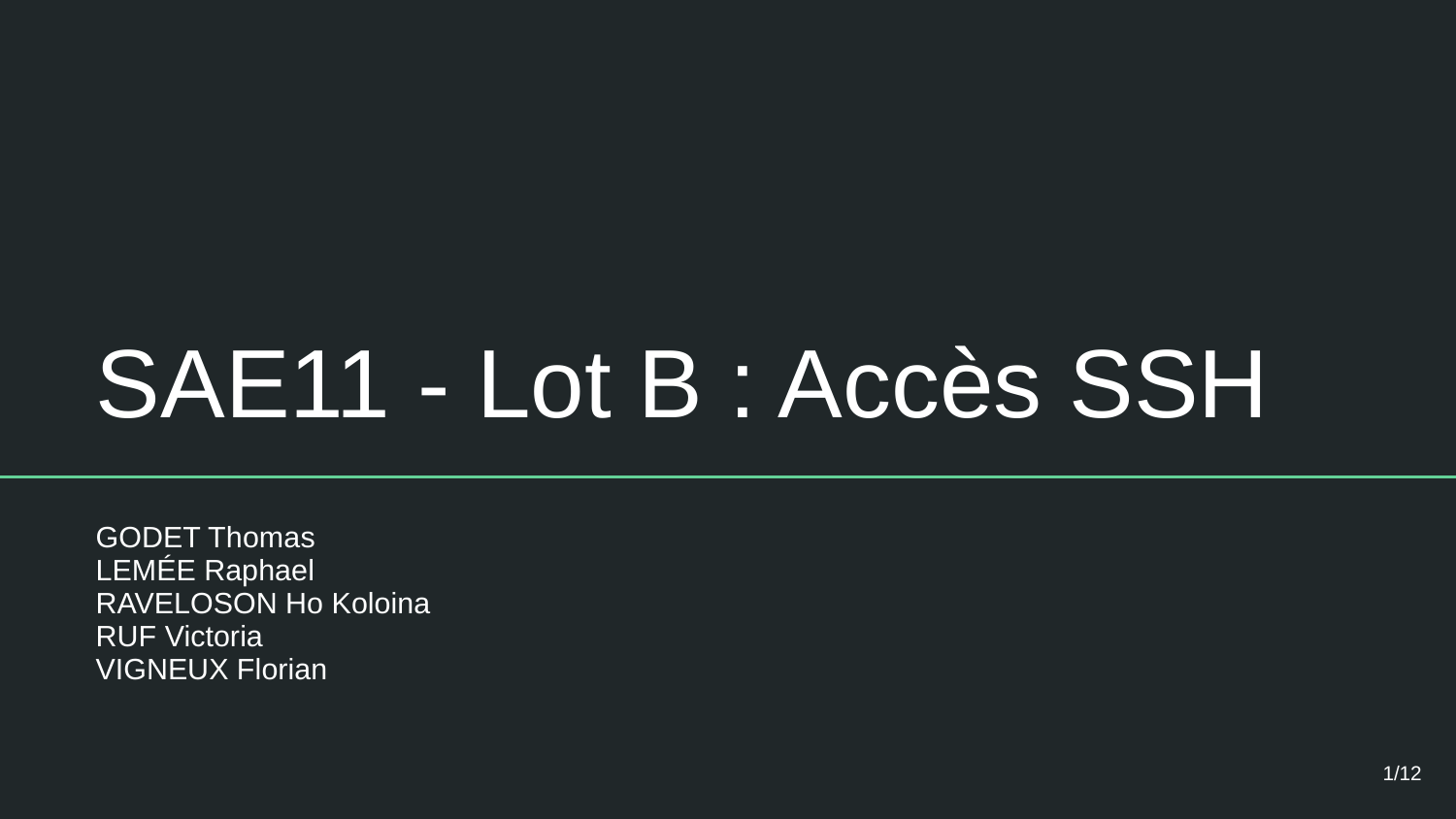

# SAE11 - Lot B : Accès SSH
GODET Thomas
LEMÉE Raphael
RAVELOSON Ho Koloina
RUF Victoria
VIGNEUX Florian
1/12